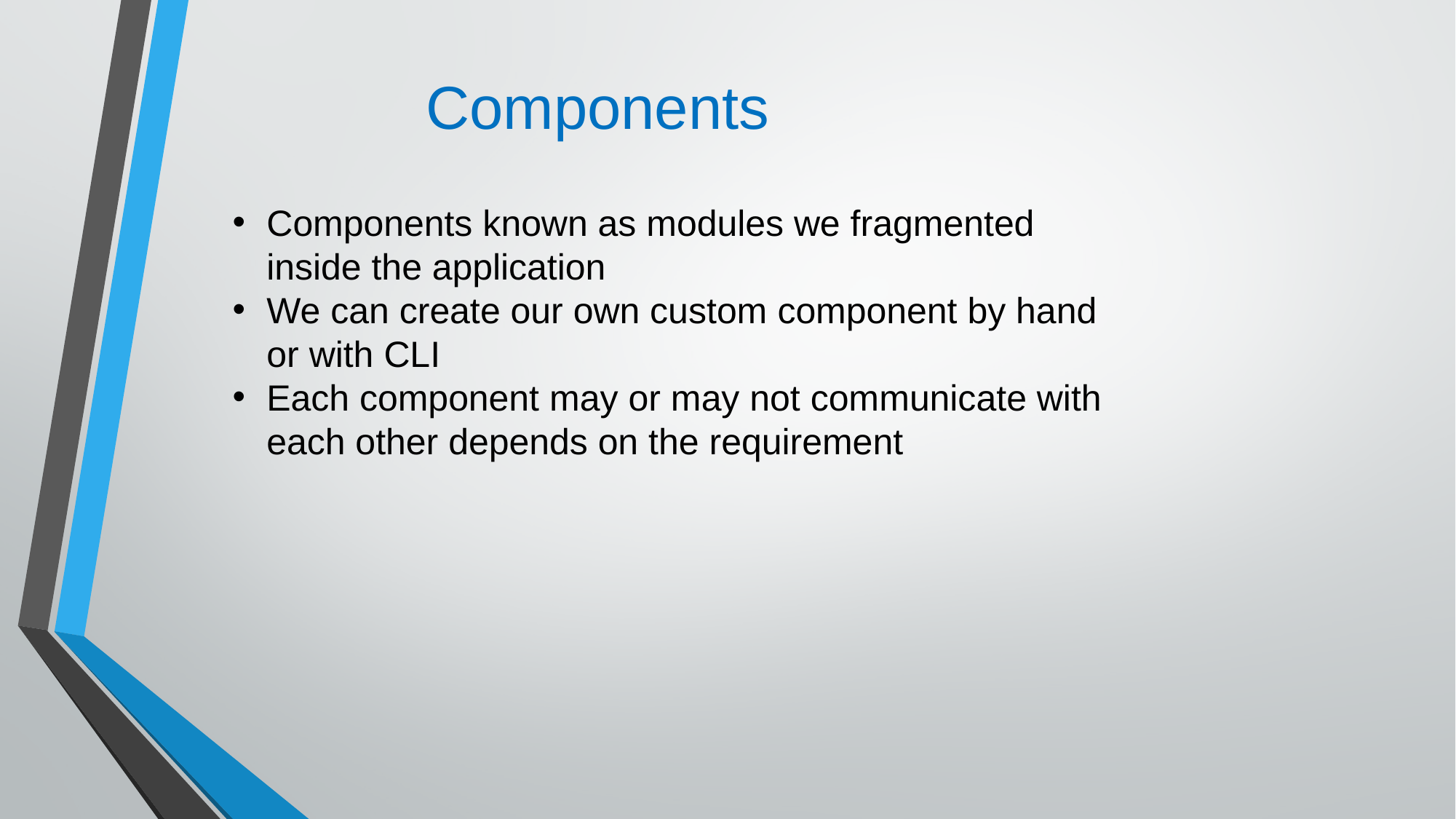

# Components
Components known as modules we fragmented inside the application
We can create our own custom component by hand or with CLI
Each component may or may not communicate with each other depends on the requirement